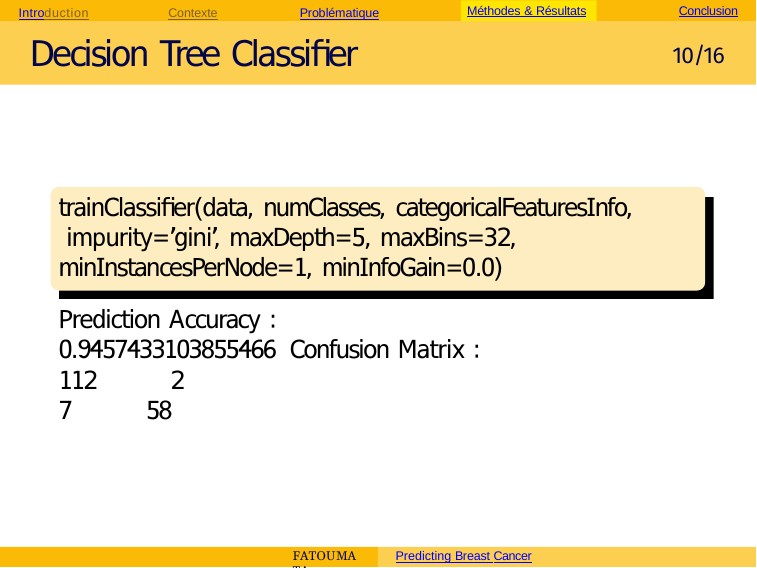

Introduction	Contexte	Problématique
Decision Tree Classifier

Méthodes & Résultats
Conclusion

10/16

trainClassifier(data, numClasses, categoricalFeaturesInfo,  impurity=’gini’, maxDepth=5, maxBins=32,  minInstancesPerNode=1, minInfoGain=0.0)
Prediction Accuracy : 0.9457433103855466  Confusion Matrix :
112
7
2
58
Predicting Breast Cancer
Fatoumata